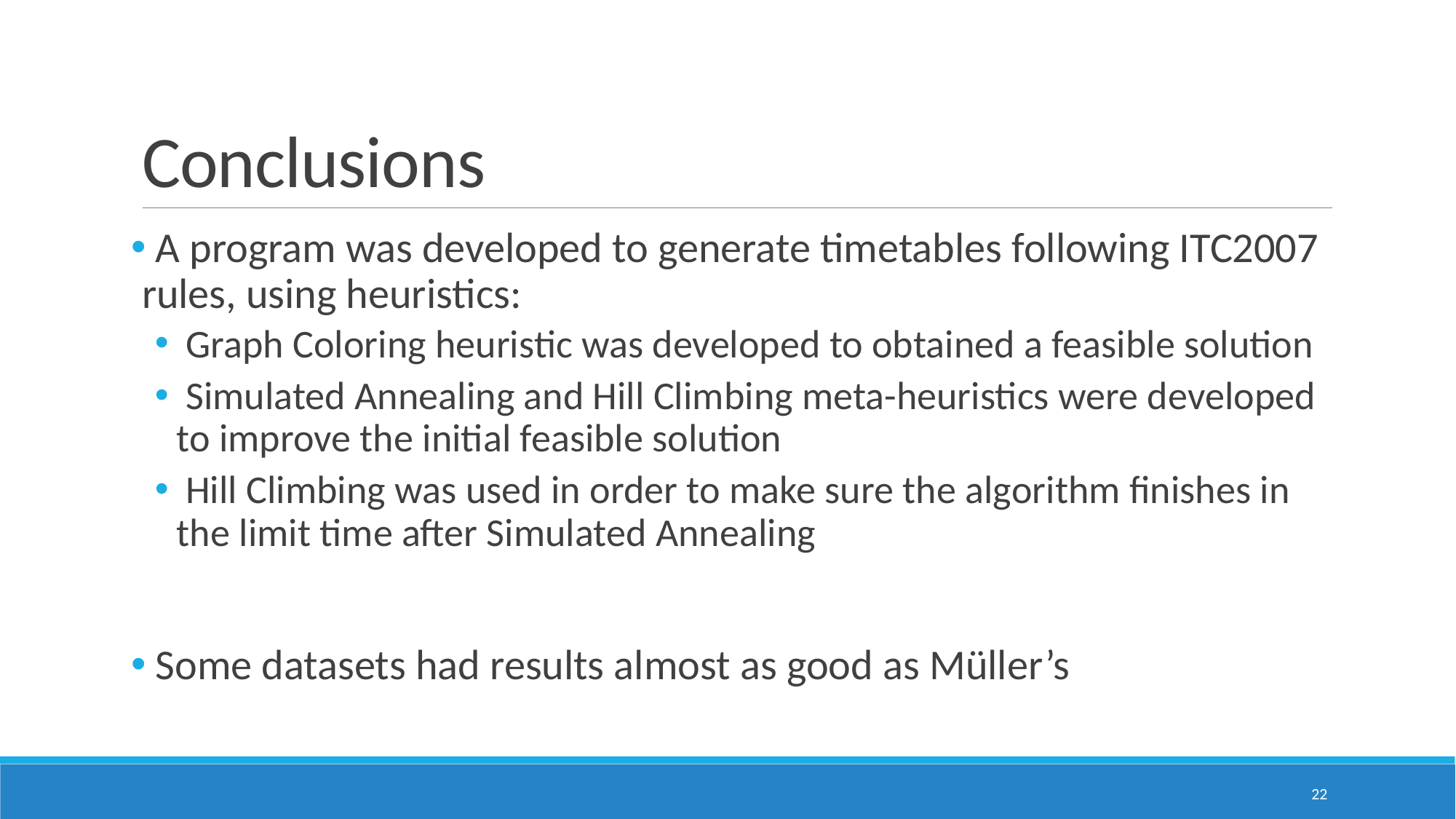

# Conclusions
 A program was developed to generate timetables following ITC2007 rules, using heuristics:
 Graph Coloring heuristic was developed to obtained a feasible solution
 Simulated Annealing and Hill Climbing meta-heuristics were developed to improve the initial feasible solution
 Hill Climbing was used in order to make sure the algorithm finishes in the limit time after Simulated Annealing

 Some datasets had results almost as good as Müller’s
22